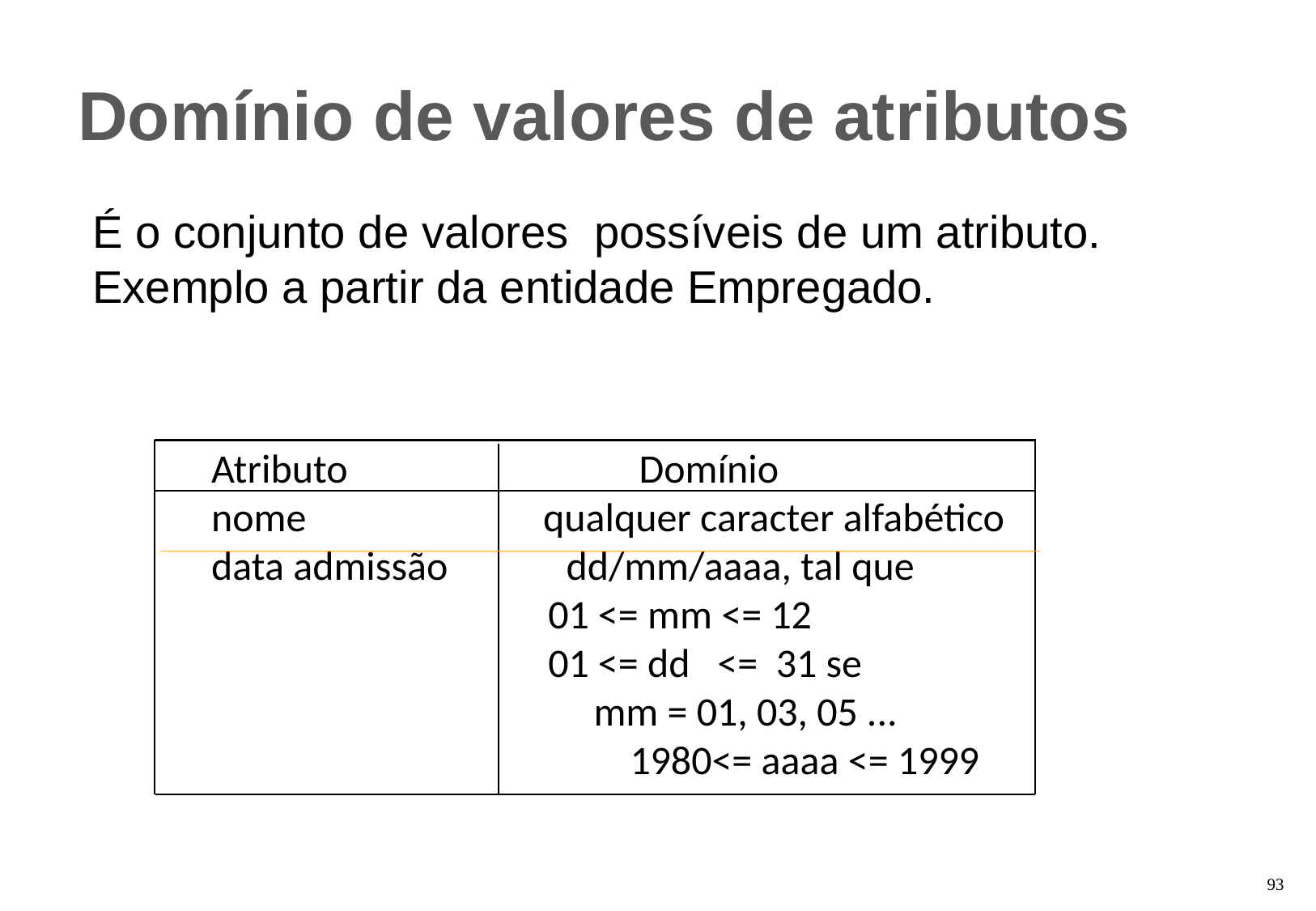

Domínio de valores de atributos
É o conjunto de valores  possíveis de um atributo.
Exemplo a partir da entidade Empregado.

Atributo                                Domínio
nome                          qualquer caracter alfabético
data admissão             dd/mm/aaaa, tal que
                                     01 <= mm <= 12
                                     01 <= dd   <=  31 se
                                          mm = 01, 03, 05 ...
			      1980<= aaaa <= 1999

93